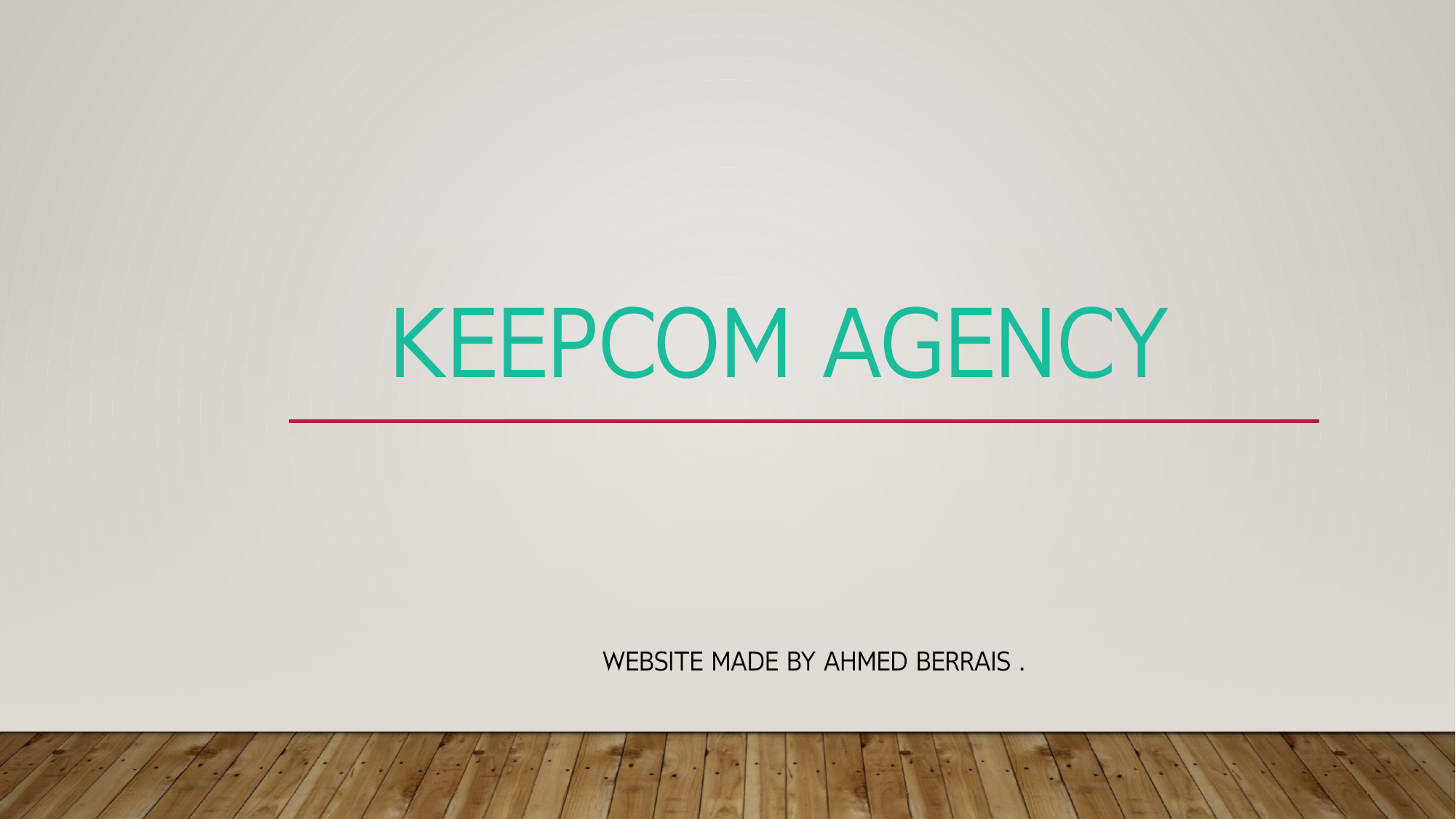

# Keepcom agency

                                     website made by ahmed berrais .